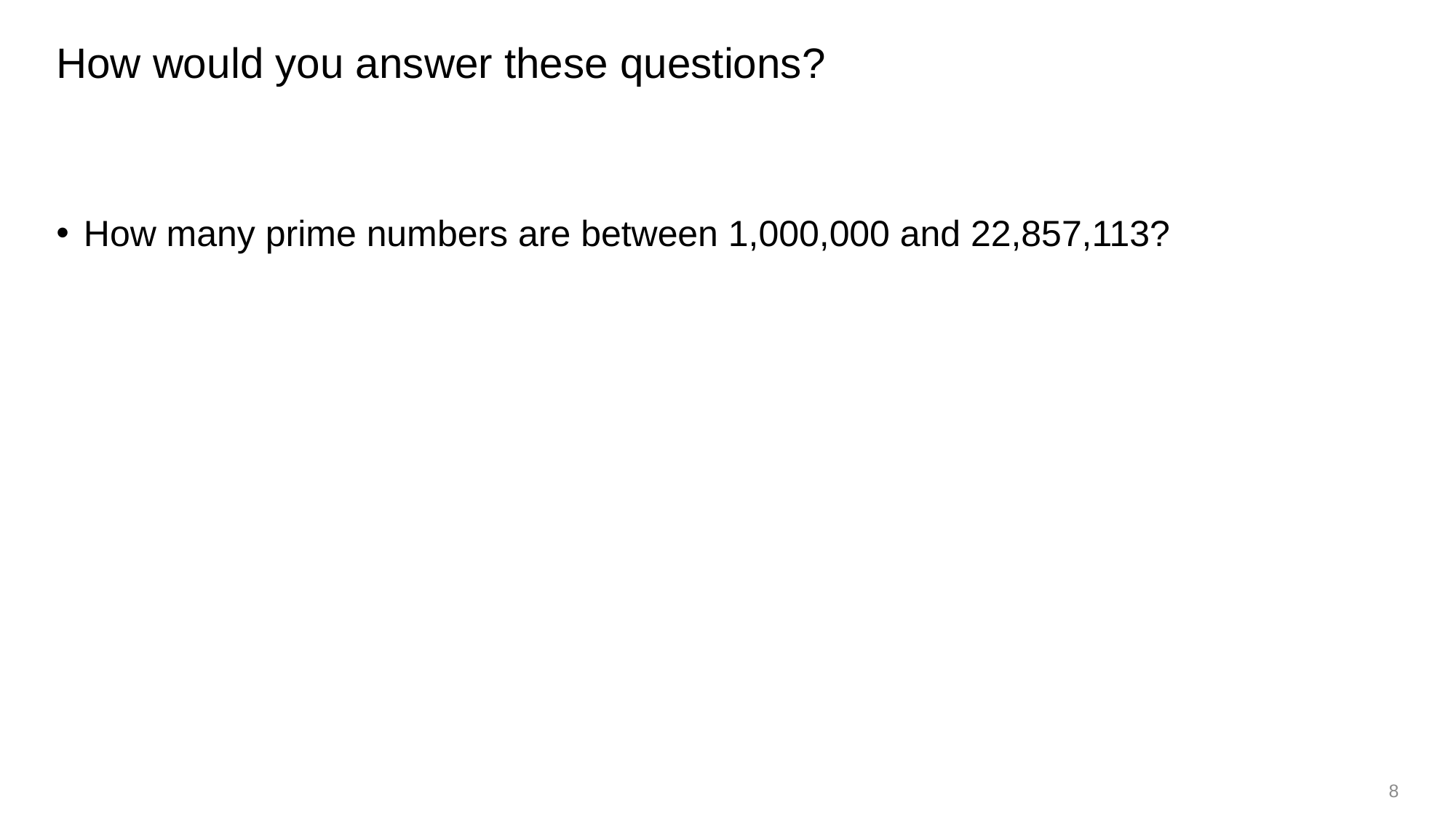

# How would you answer these questions?
How many prime numbers are between 1,000,000 and 22,857,113?
8